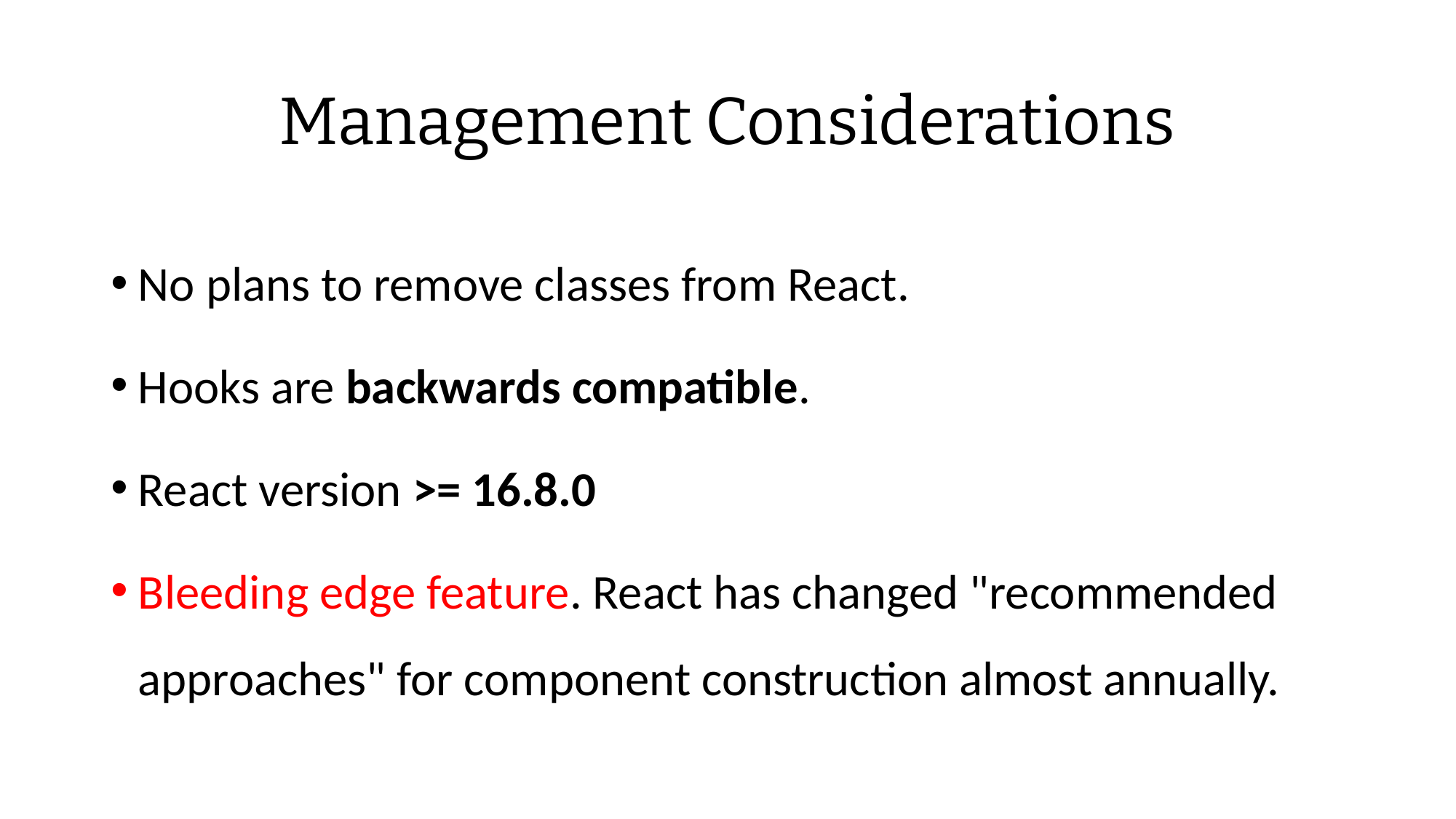

# Management Considerations
No plans to remove classes from React.
Hooks are backwards compatible.
React version >= 16.8.0
Bleeding edge feature. React has changed "recommended approaches" for component construction almost annually.